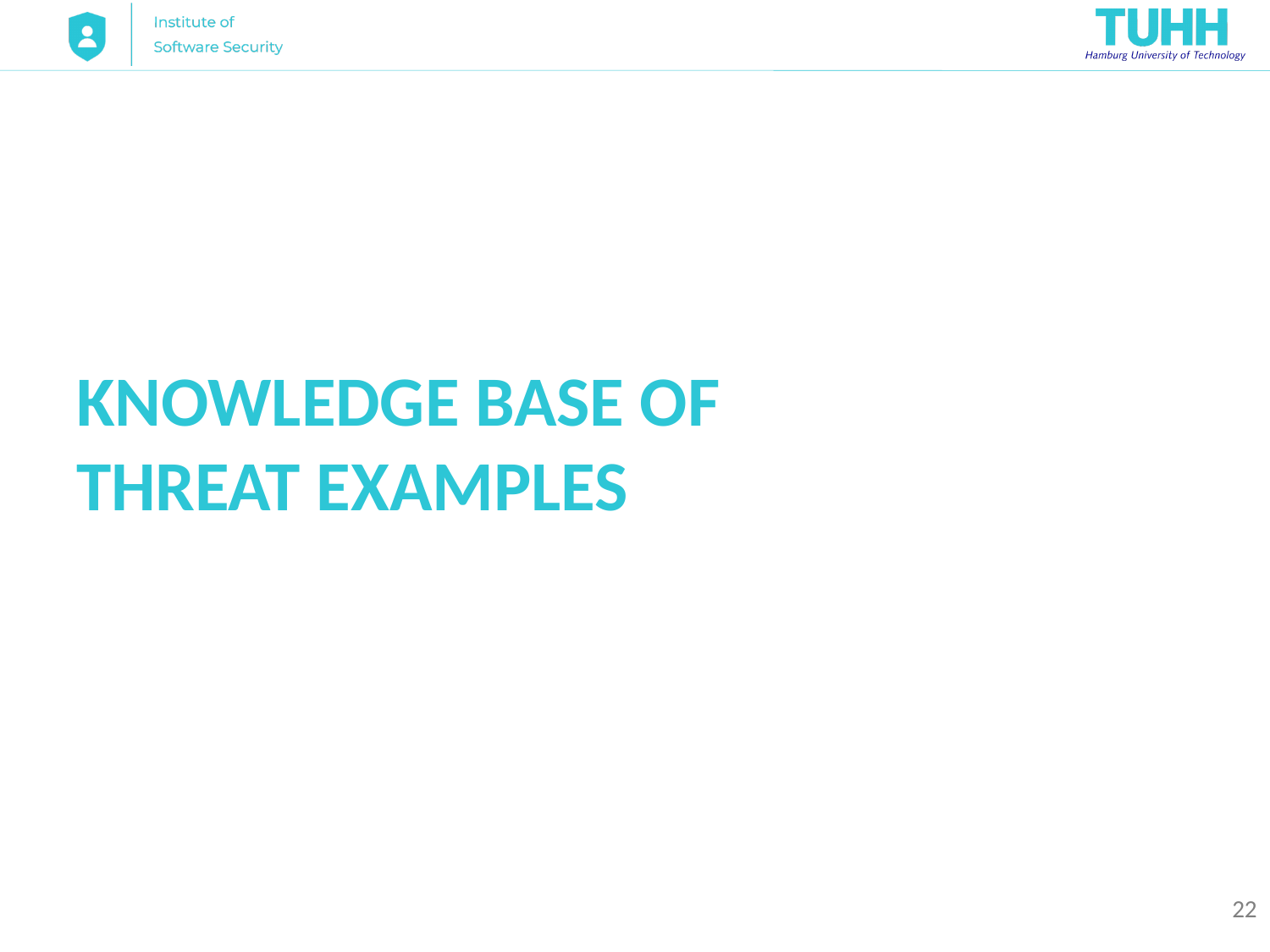

# KNOWLEDGE BASE OF Threat examples

22